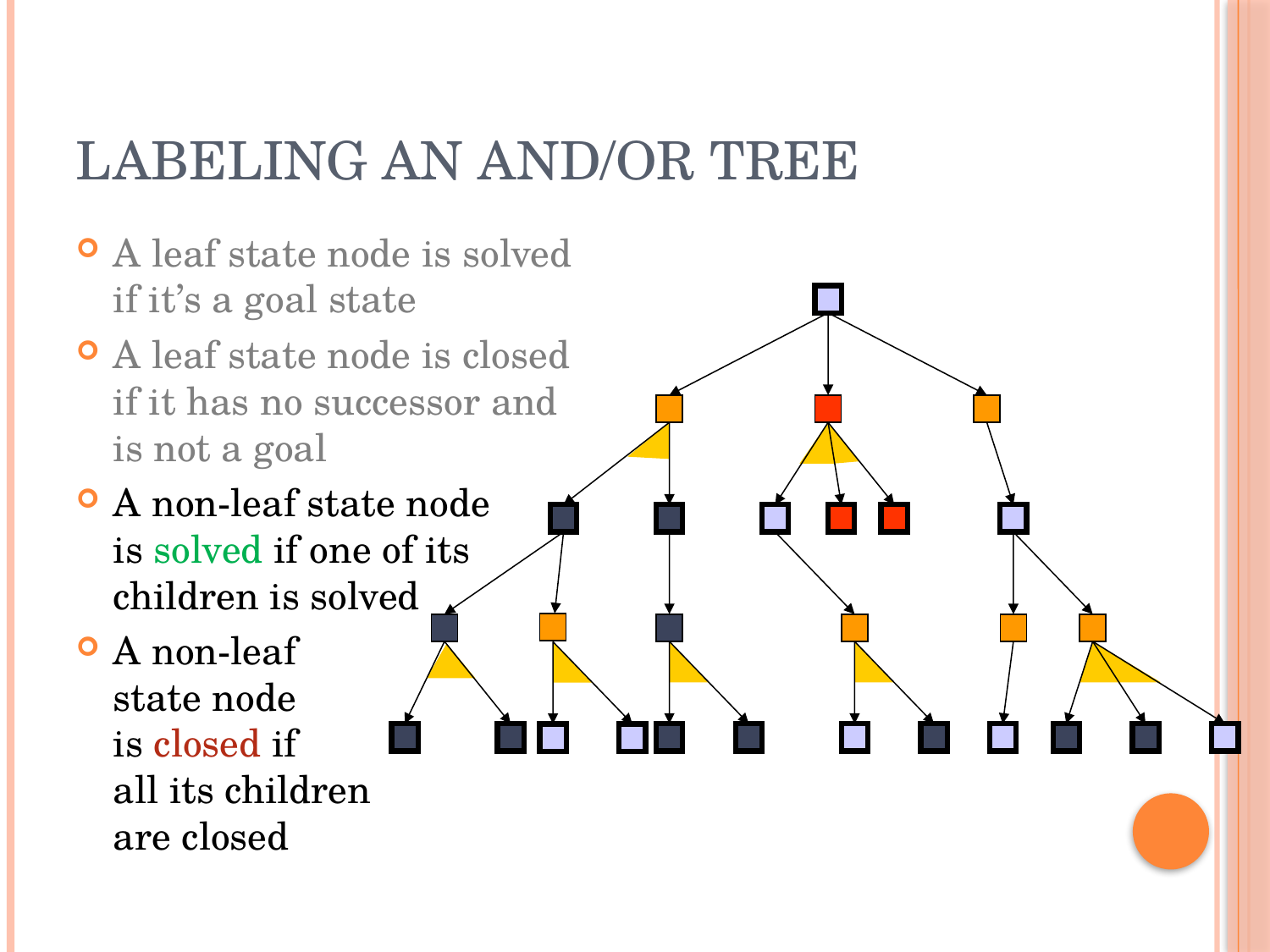

# Labeling an AND/OR Tree
A leaf state node is solved if it’s a goal state
A leaf state node is closed if it has no successor and is not a goal
A non-leaf state node
is solved if one of its children is solved
A non-leaf
state node
is closed if
all its children
are closed